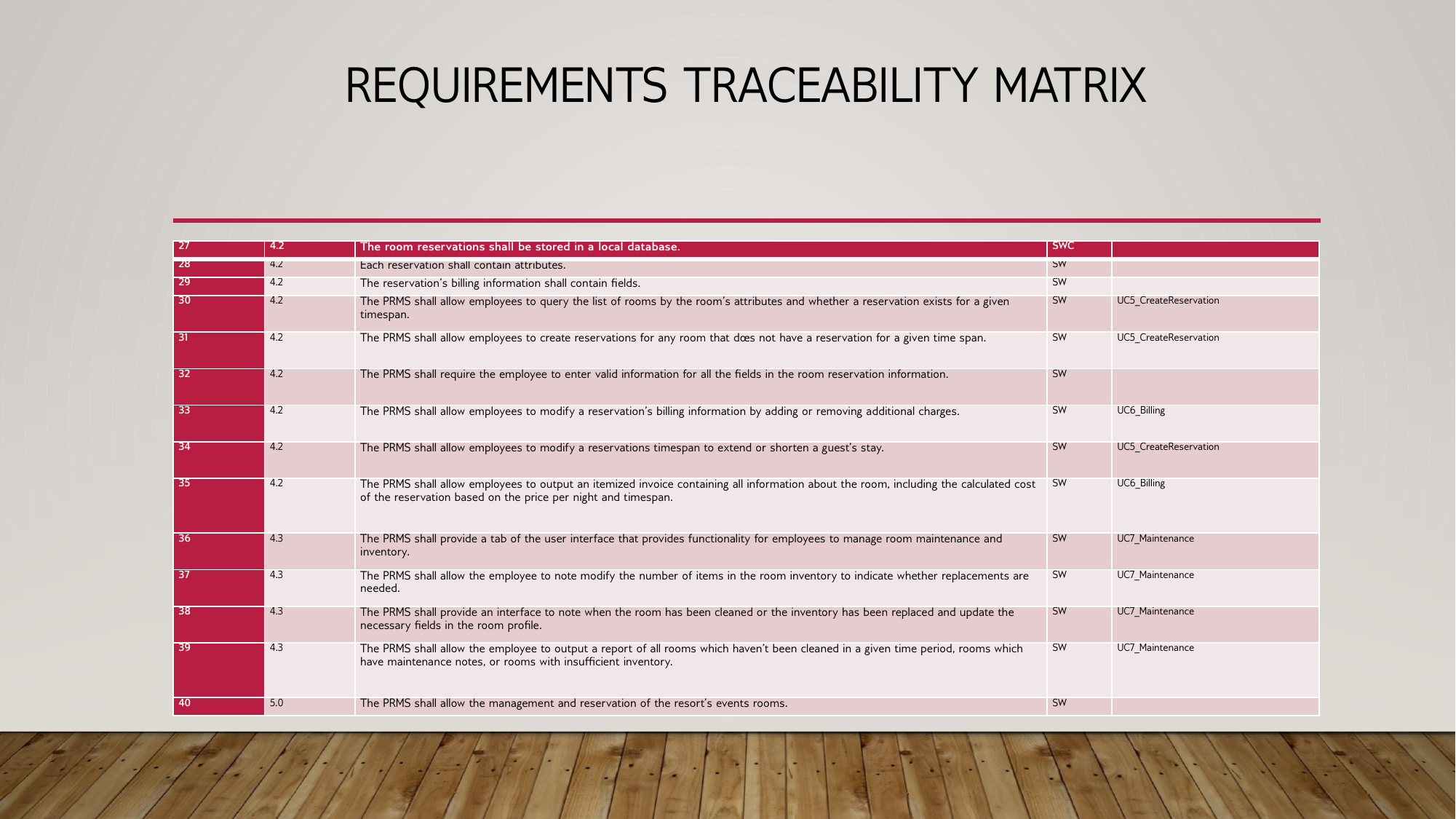

# requirements TRACEABILITY MATRIX
| 27 | 4.2 | The room reservations shall be stored in a local database. | SWC |  |
| --- | --- | --- | --- | --- |
| 28 | 4.2 | Each reservation shall contain attributes. | SW |  |
| 29 | 4.2 | The reservation’s billing information shall contain fields. | SW |  |
| 30 | 4.2 | The PRMS shall allow employees to query the list of rooms by the room’s attributes and whether a reservation exists for a given timespan. | SW | UC5\_CreateReservation |
| 31 | 4.2 | The PRMS shall allow employees to create reservations for any room that does not have a reservation for a given time span. | SW | UC5\_CreateReservation |
| 32 | 4.2 | The PRMS shall require the employee to enter valid information for all the fields in the room reservation information. | SW |  |
| 33 | 4.2 | The PRMS shall allow employees to modify a reservation’s billing information by adding or removing additional charges. | SW | UC6\_Billing |
| 34 | 4.2 | The PRMS shall allow employees to modify a reservations timespan to extend or shorten a guest’s stay. | SW | UC5\_CreateReservation |
| 35 | 4.2 | The PRMS shall allow employees to output an itemized invoice containing all information about the room, including the calculated cost of the reservation based on the price per night and timespan. | SW | UC6\_Billing |
| 36 | 4.3 | The PRMS shall provide a tab of the user interface that provides functionality for employees to manage room maintenance and inventory. | SW | UC7\_Maintenance |
| 37 | 4.3 | The PRMS shall allow the employee to note modify the number of items in the room inventory to indicate whether replacements are needed. | SW | UC7\_Maintenance |
| 38 | 4.3 | The PRMS shall provide an interface to note when the room has been cleaned or the inventory has been replaced and update the necessary fields in the room profile. | SW | UC7\_Maintenance |
| 39 | 4.3 | The PRMS shall allow the employee to output a report of all rooms which haven’t been cleaned in a given time period, rooms which have maintenance notes, or rooms with insufficient inventory. | SW | UC7\_Maintenance |
| 40 | 5.0 | The PRMS shall allow the management and reservation of the resort’s events rooms. | SW |  |